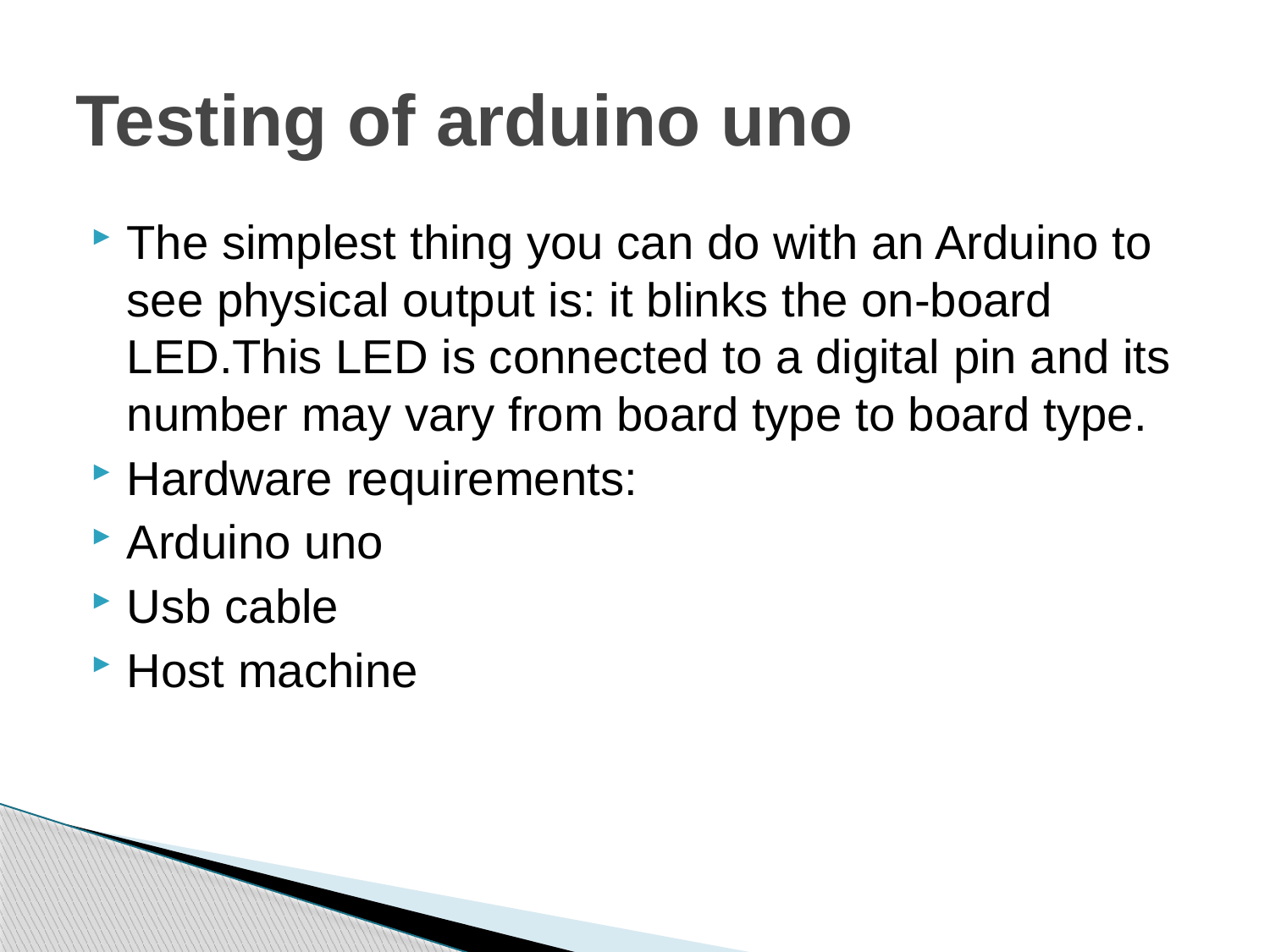

# Testing of arduino uno
The simplest thing you can do with an Arduino to see physical output is: it blinks the on-board LED.This LED is connected to a digital pin and its number may vary from board type to board type.
Hardware requirements:
Arduino uno
Usb cable
Host machine